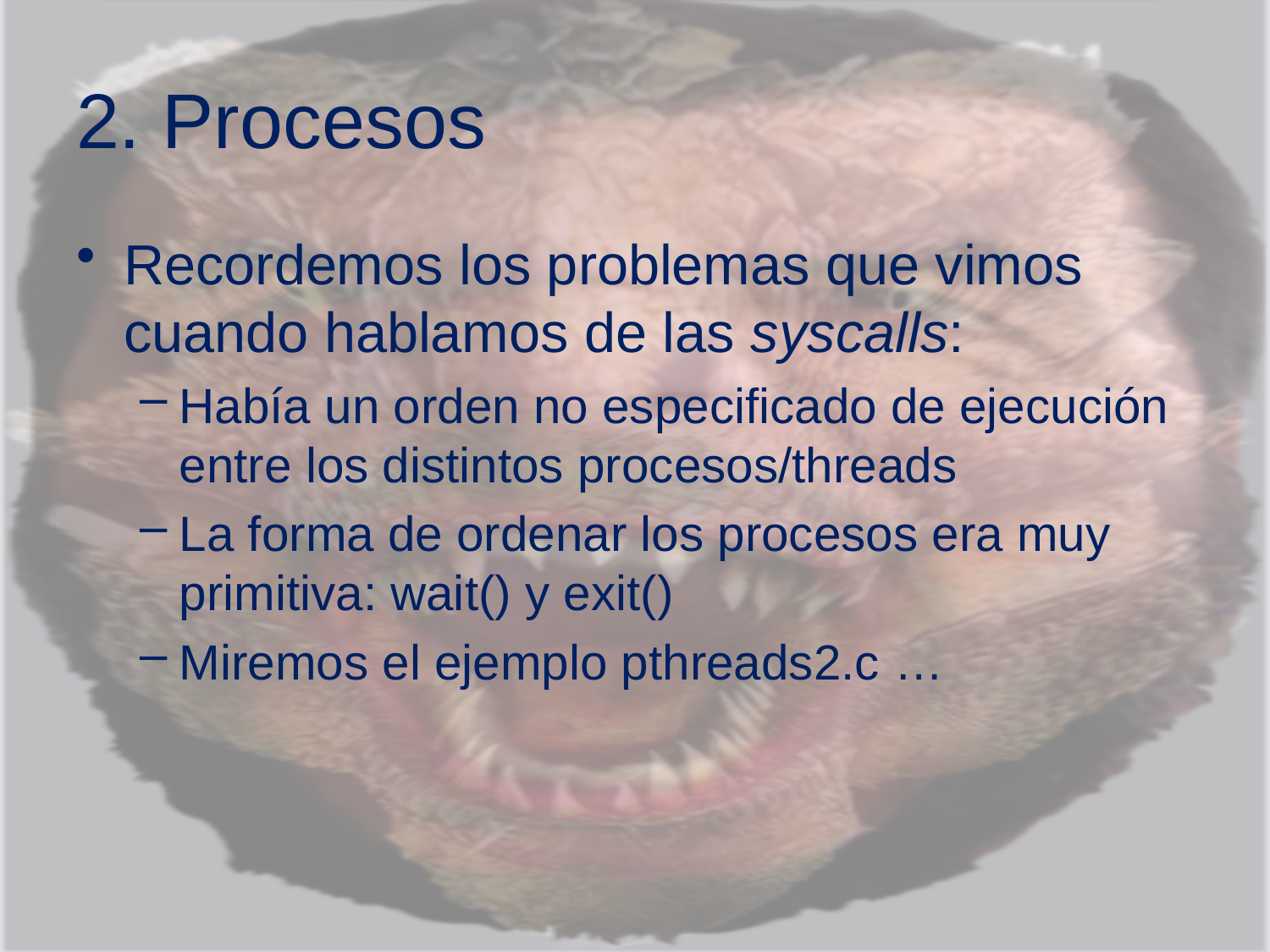

# 2. Procesos
Recordemos los problemas que vimos cuando hablamos de las syscalls:
Había un orden no especificado de ejecución entre los distintos procesos/threads
La forma de ordenar los procesos era muy primitiva: wait() y exit()
Miremos el ejemplo pthreads2.c …